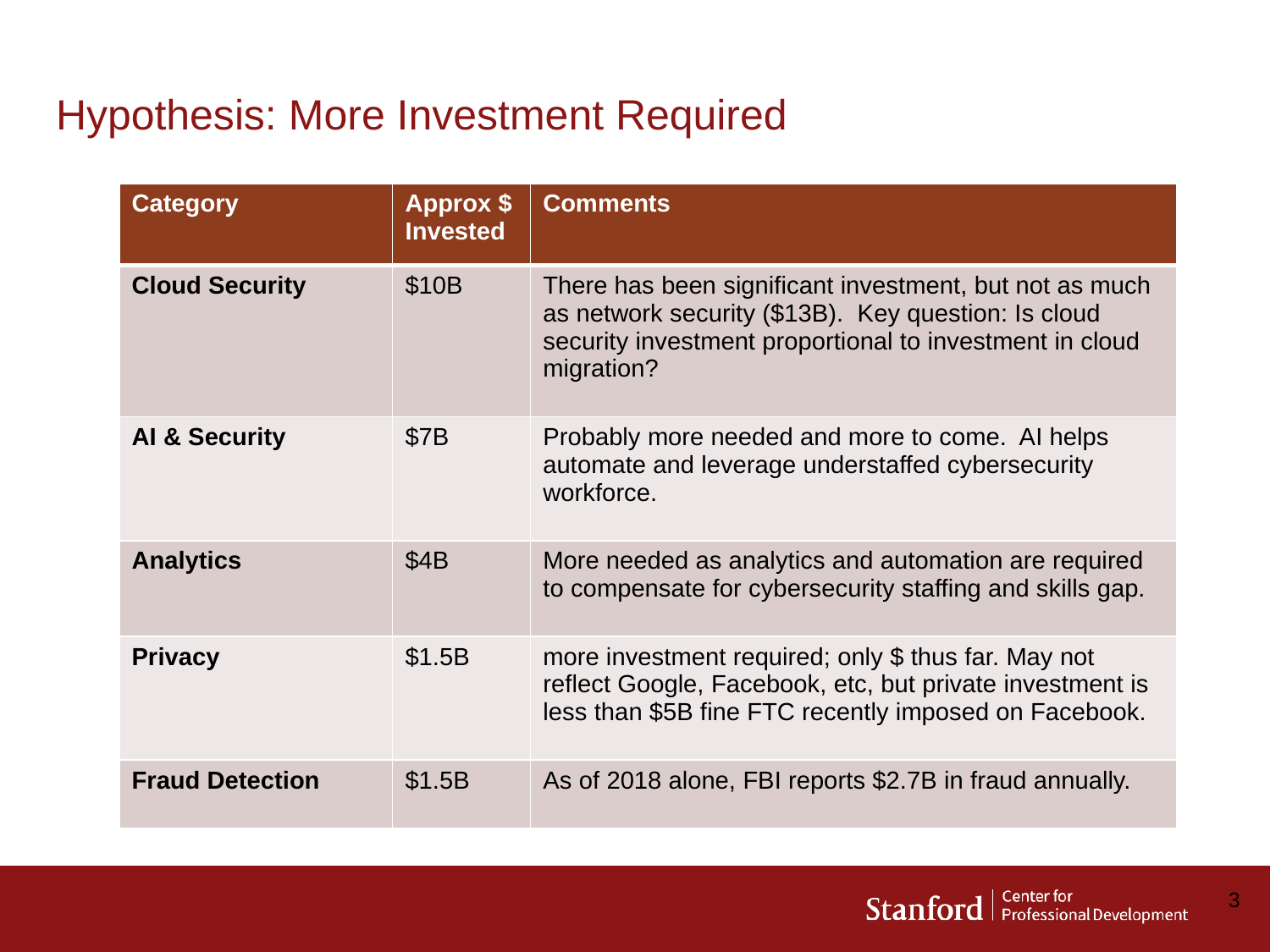

# Hypothesis: More Investment Required
| Category | Approx $ Invested | Comments |
| --- | --- | --- |
| Cloud Security | $10B | There has been significant investment, but not as much as network security ($13B). Key question: Is cloud security investment proportional to investment in cloud migration? |
| AI & Security | $7B | Probably more needed and more to come. AI helps automate and leverage understaffed cybersecurity workforce. |
| Analytics | $4B | More needed as analytics and automation are required to compensate for cybersecurity staffing and skills gap. |
| Privacy | $1.5B | more investment required; only $ thus far. May not reflect Google, Facebook, etc, but private investment is less than $5B fine FTC recently imposed on Facebook. |
| Fraud Detection | $1.5B | As of 2018 alone, FBI reports $2.7B in fraud annually. |
3